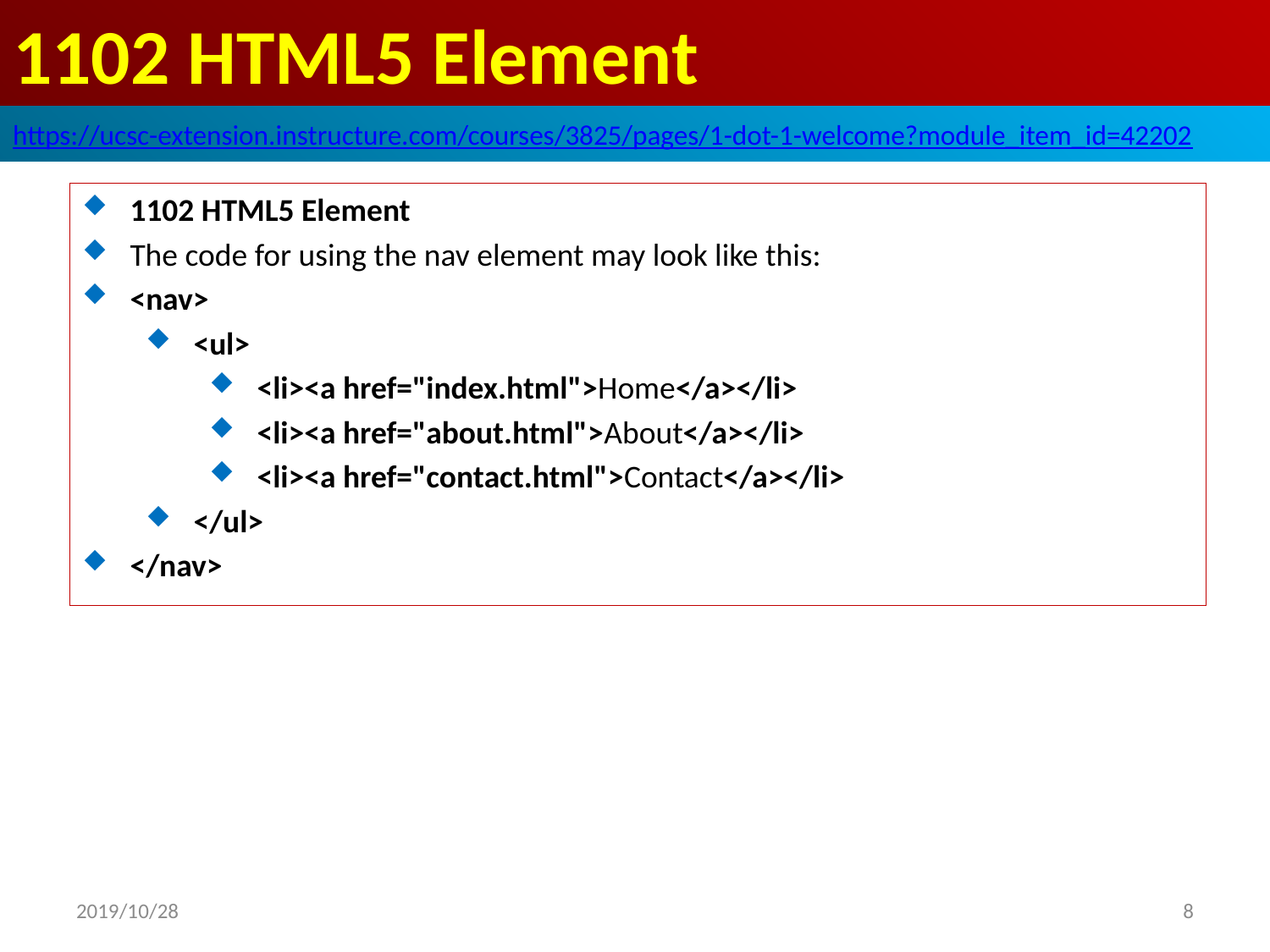

# 1102 HTML5 Element

https://ucsc-extension.instructure.com/courses/3825/pages/1-dot-1-welcome?module_item_id=42202
1102 HTML5 Element
The code for using the nav element may look like this:
<nav>
<ul>
<li><a href="index.html">Home</a></li>
<li><a href="about.html">About</a></li>
<li><a href="contact.html">Contact</a></li>
</ul>
</nav>
2019/10/28
8